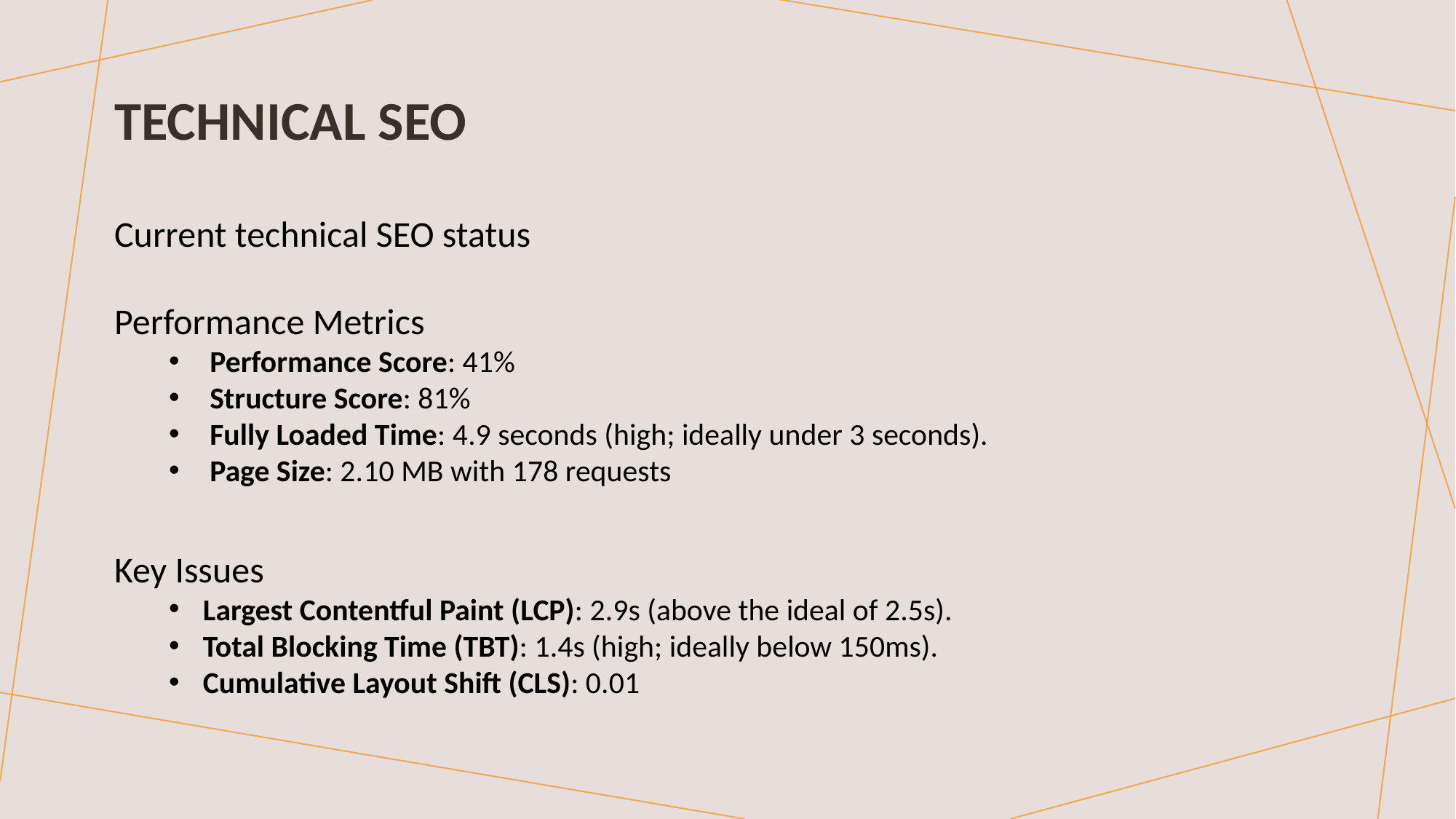

# Technical seo

Current technical SEO status

Performance Metrics
Performance Score: 41%
Structure Score: 81%
Fully Loaded Time: 4.9 seconds (high; ideally under 3 seconds).
Page Size: 2.10 MB with 178 requests

Key Issues
Largest Contentful Paint (LCP): 2.9s (above the ideal of 2.5s).
Total Blocking Time (TBT): 1.4s (high; ideally below 150ms).
Cumulative Layout Shift (CLS): 0.01